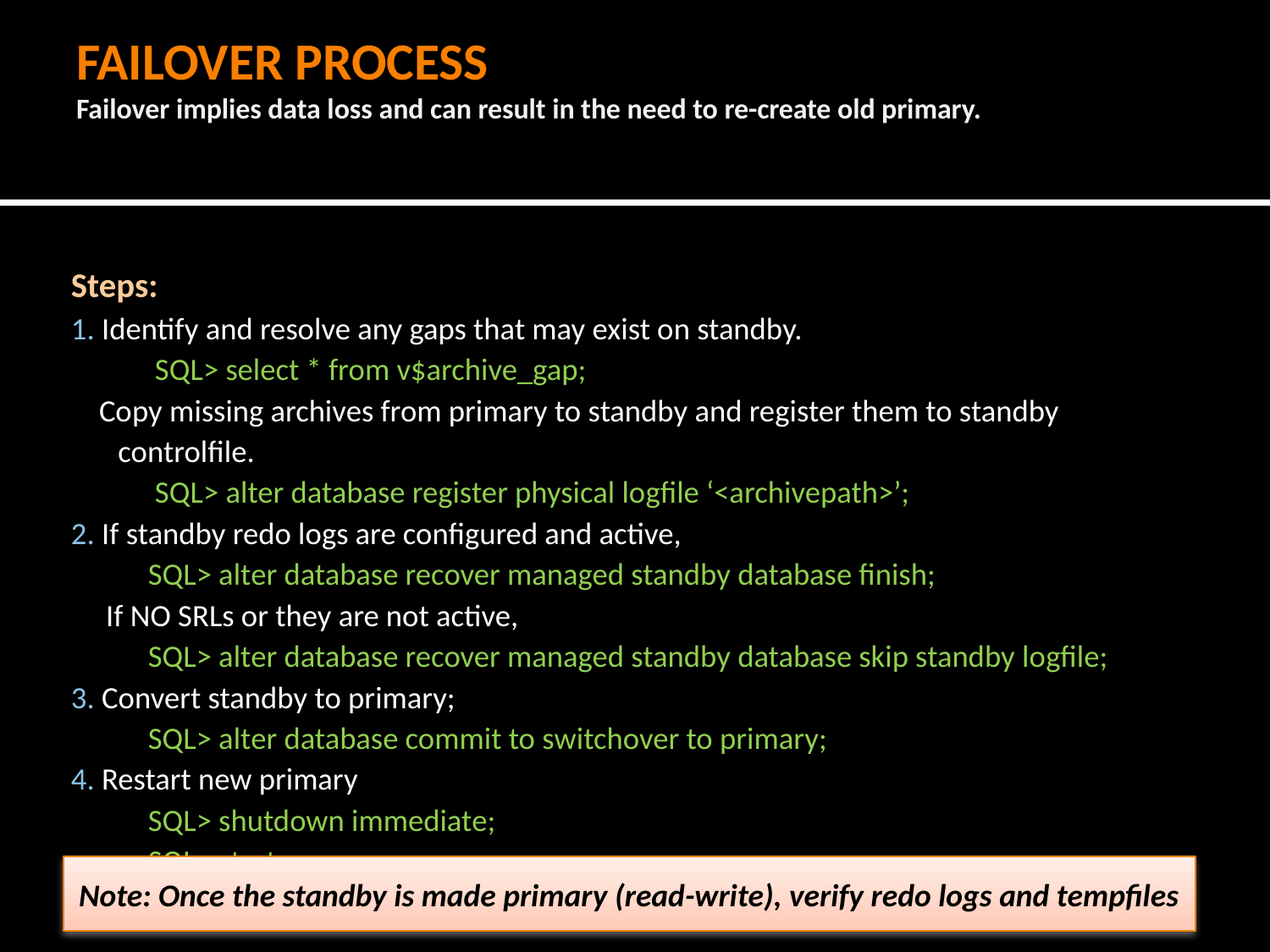

# FAILOVER PROCESS Failover implies data loss and can result in the need to re-create old primary.
Steps:
1. Identify and resolve any gaps that may exist on standby.
            SQL> select * from v$archive_gap;
    Copy missing archives from primary to standby and register them to standby controlfile.
            SQL> alter database register physical logfile ‘<archivepath>’;
2. If standby redo logs are configured and active,
           SQL> alter database recover managed standby database finish;
     If NO SRLs or they are not active,
           SQL> alter database recover managed standby database skip standby logfile;
3. Convert standby to primary;
           SQL> alter database commit to switchover to primary;
4. Restart new primary
           SQL> shutdown immediate;
           SQL> startup;

Note: Once the standby is made primary (read-write), verify redo logs and tempfiles